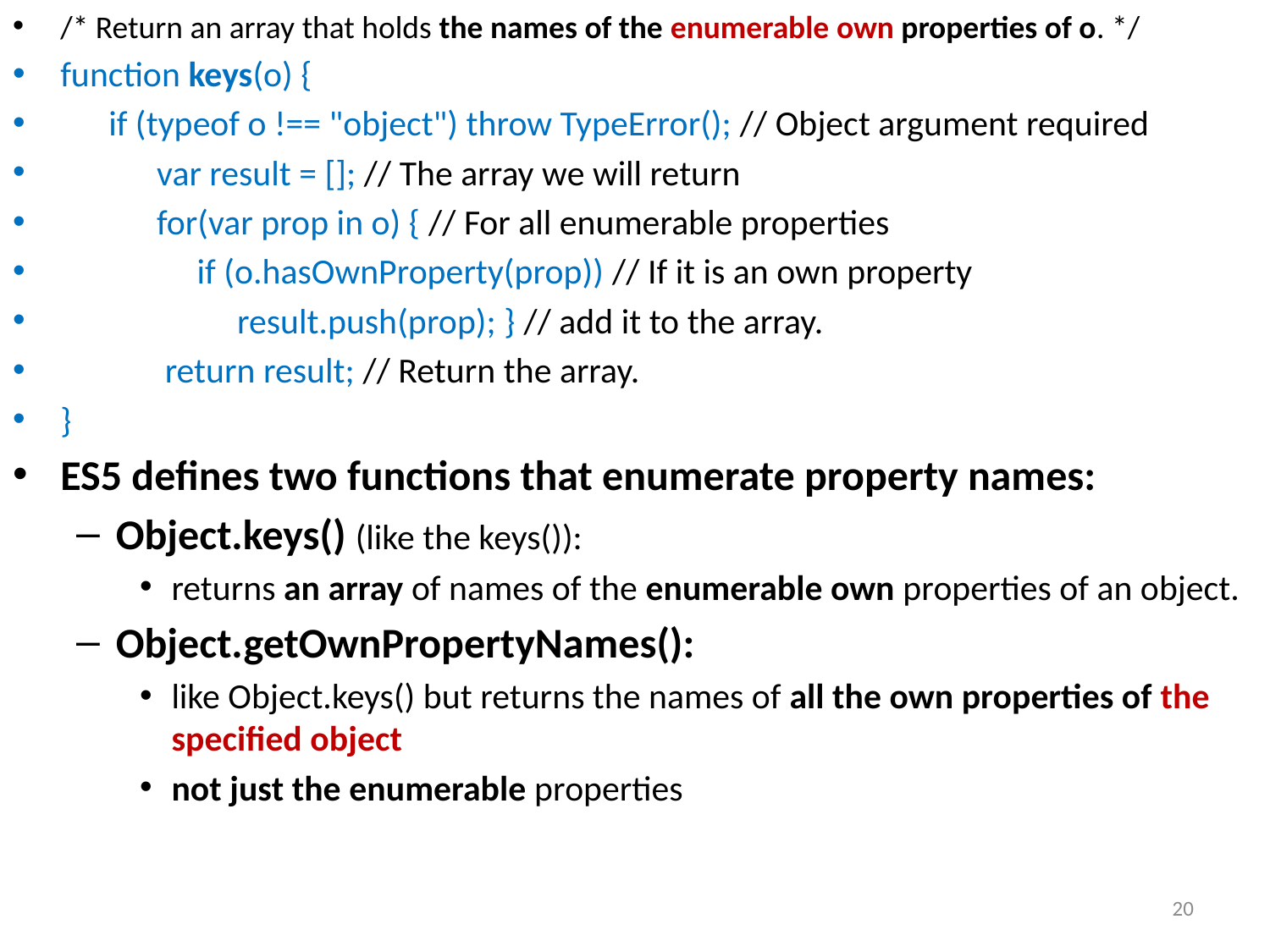

/* Return an array that holds the names of the enumerable own properties of o. */
function keys(o) {
      if (typeof o !== "object") throw TypeError(); // Object argument required
            var result = []; // The array we will return
            for(var prop in o) { // For all enumerable properties
                 if (o.hasOwnProperty(prop)) // If it is an own property
                      result.push(prop); } // add it to the array.
             return result; // Return the array.
}
ES5 defines two functions that enumerate property names:
Object.keys() (like the keys()):
returns an array of names of the enumerable own properties of an object.
Object.getOwnPropertyNames():
like Object.keys() but returns the names of all the own properties of the specified object
not just the enumerable properties

20